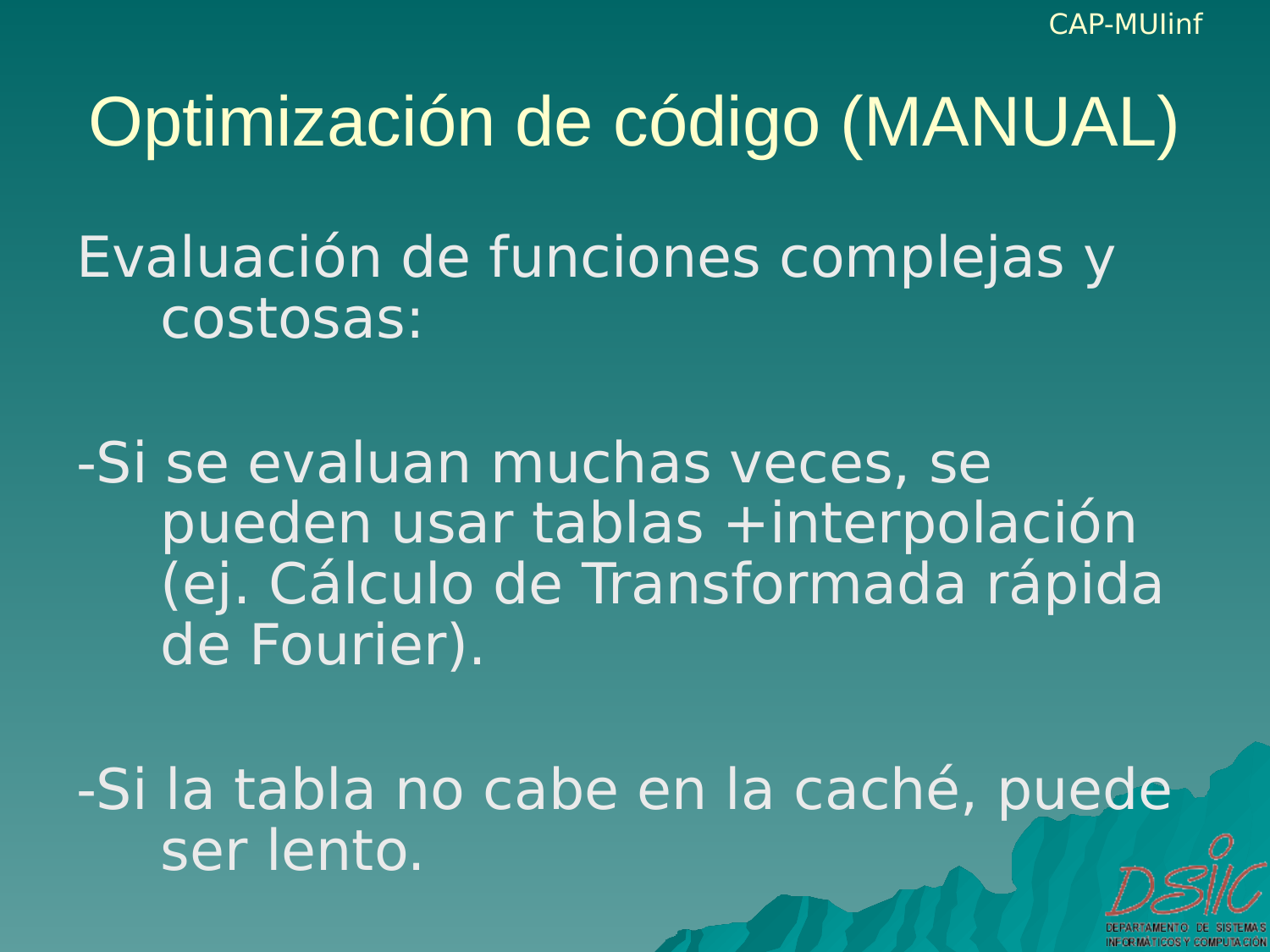

# Optimización de código (MANUAL)
Evaluación de funciones complejas y costosas:

-Si se evaluan muchas veces, se pueden usar tablas +interpolación (ej. Cálculo de Transformada rápida de Fourier).

-Si la tabla no cabe en la caché, puede ser lento.